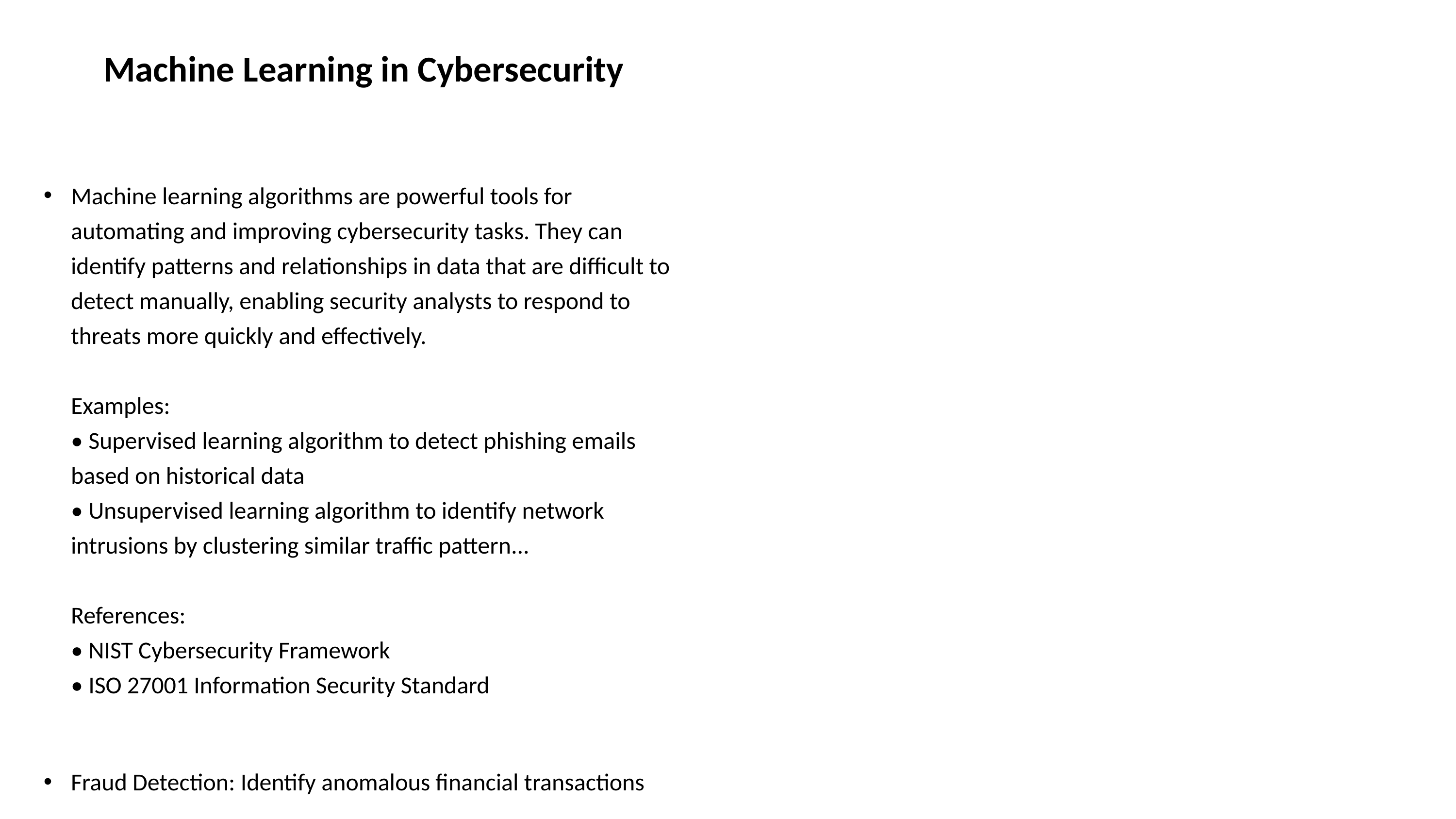

# Machine Learning in Cybersecurity

Machine learning algorithms are powerful tools for automating and improving cybersecurity tasks. They can identify patterns and relationships in data that are difficult to detect manually, enabling security analysts to respond to threats more quickly and effectively.
Examples:
• Supervised learning algorithm to detect phishing emails based on historical data
• Unsupervised learning algorithm to identify network intrusions by clustering similar traffic pattern...
References:
• NIST Cybersecurity Framework
• ISO 27001 Information Security Standard

Fraud Detection: Identify anomalous financial transactions
Vulnerability Management: Predict and prioritize software vulnerabilities
Malware Analysis: Classify and analyze malicious software